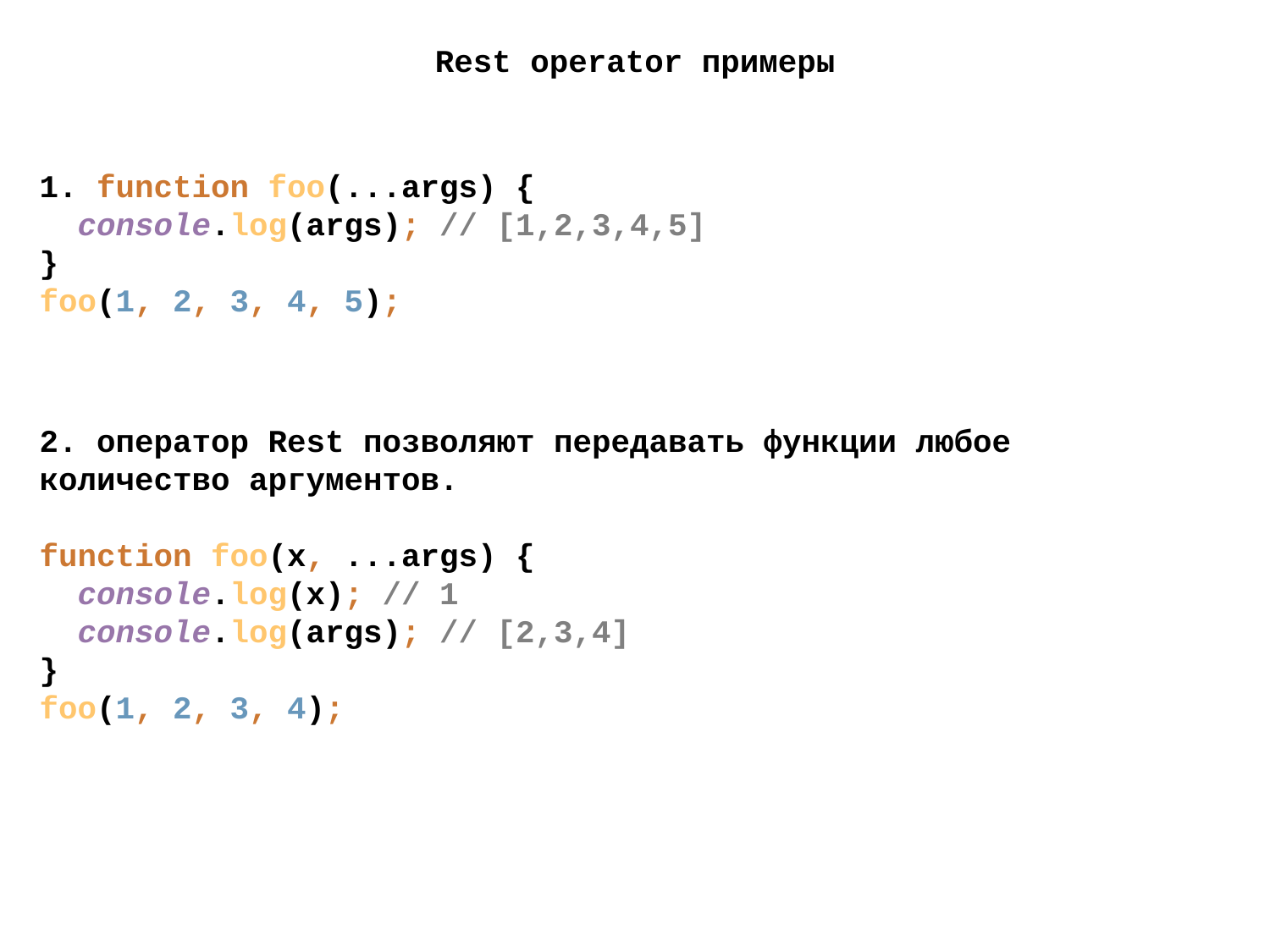

Rest operator примеры
1. function foo(...args) {
  console.log(args); // [1,2,3,4,5]
}
foo(1, 2, 3, 4, 5);
2. оператор Rest позволяют передавать функции любое количество аргументов.

function foo(x, ...args) {
  console.log(x); // 1
  console.log(args); // [2,3,4]
}
foo(1, 2, 3, 4);